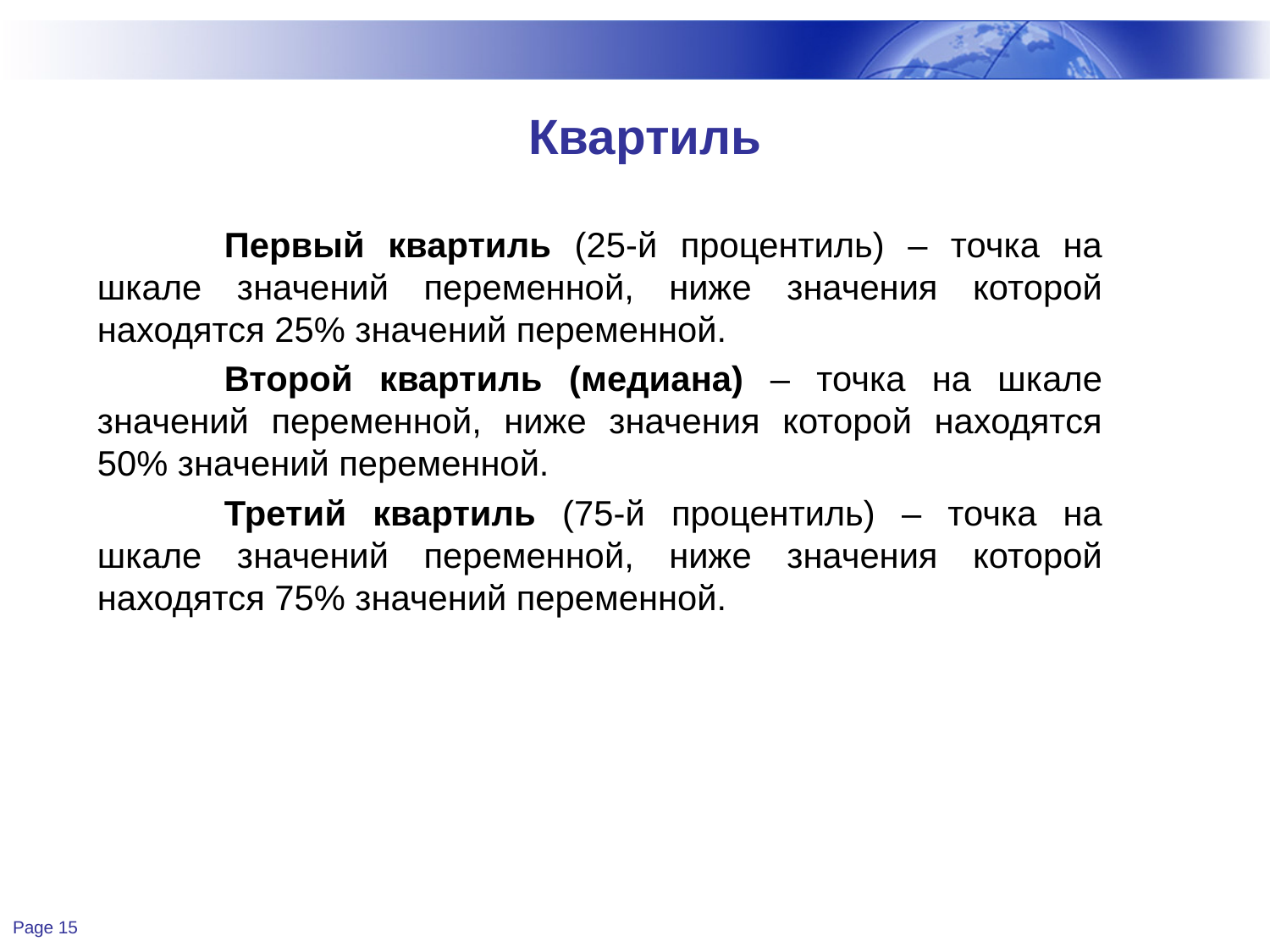

# Квартиль

	Первый квартиль (25-й процентиль) – точка на шкале значений переменной, ниже значения которой находятся 25% значений переменной.
	Второй квартиль (медиана) – точка на шкале значений переменной, ниже значения которой находятся 50% значений переменной.
	Третий квартиль (75-й процентиль) – точка на шкале значений переменной, ниже значения которой находятся 75% значений переменной.

Page 15